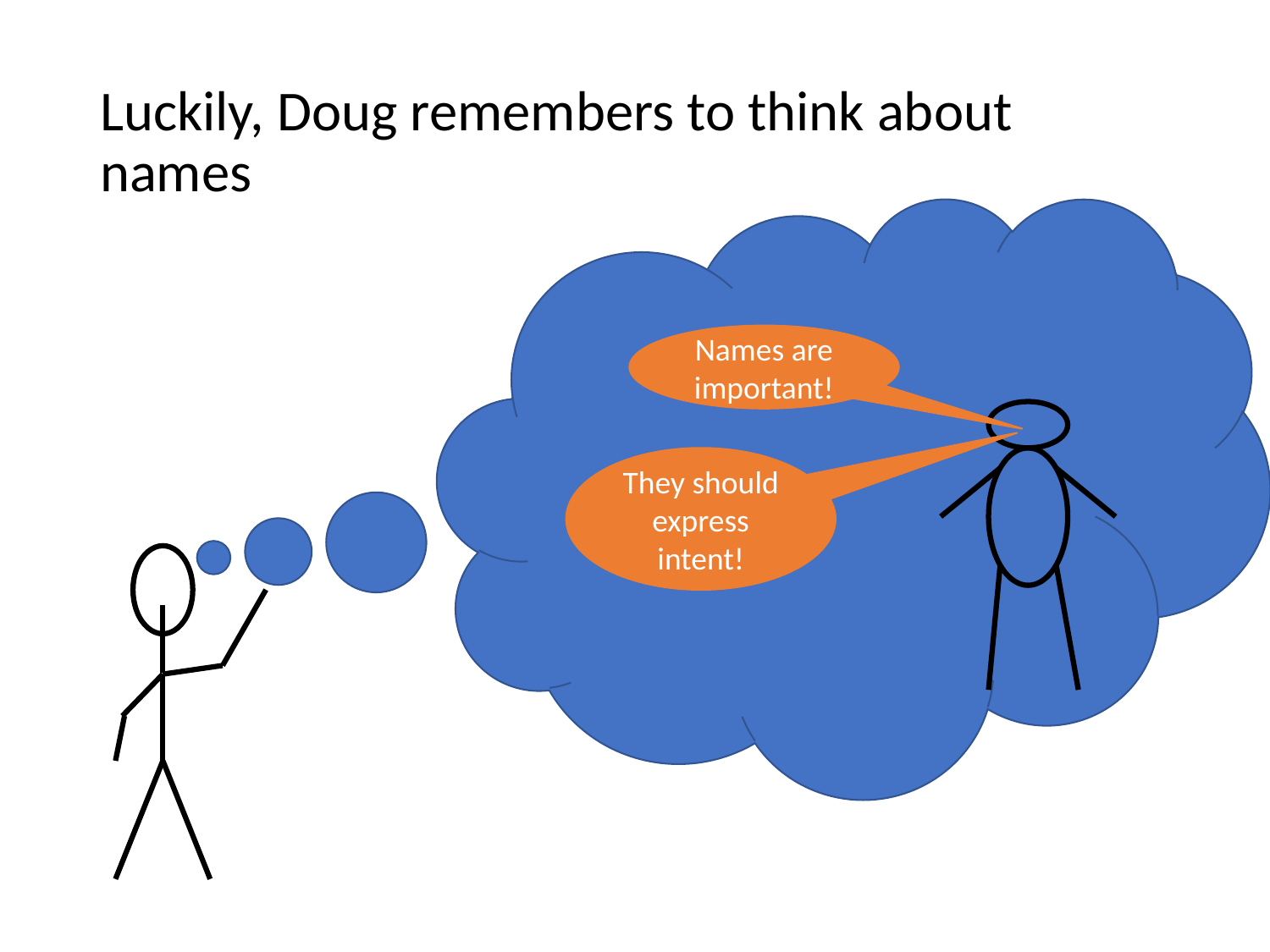

# Luckily, Doug remembers to think about names

Names are important!

They should express intent!